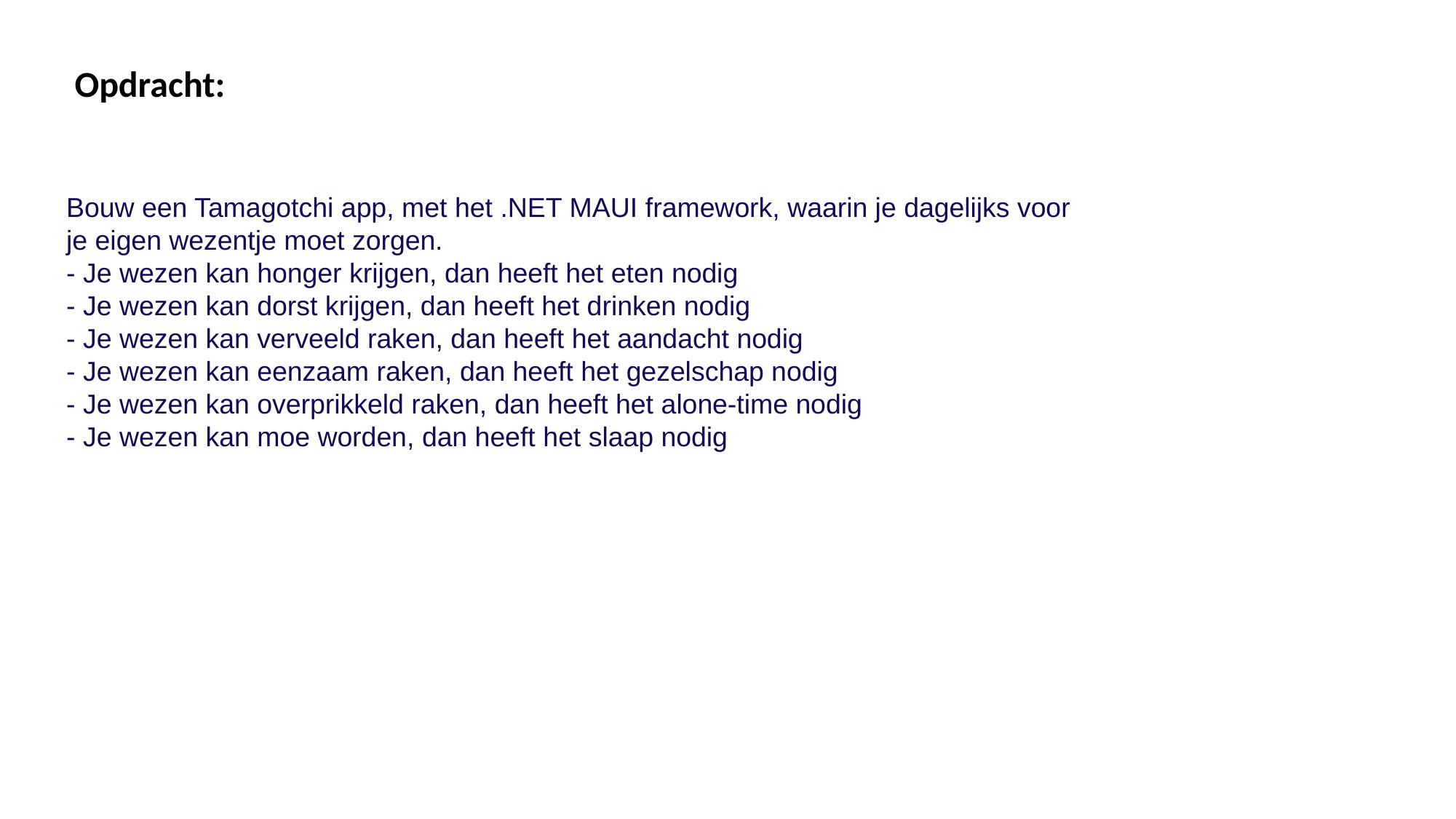

Opdracht:
Bouw een Tamagotchi app, met het .NET MAUI framework, waarin je dagelijks voor je eigen wezentje moet zorgen.
- Je wezen kan honger krijgen, dan heeft het eten nodig
- Je wezen kan dorst krijgen, dan heeft het drinken nodig
- Je wezen kan verveeld raken, dan heeft het aandacht nodig
- Je wezen kan eenzaam raken, dan heeft het gezelschap nodig
- Je wezen kan overprikkeld raken, dan heeft het alone-time nodig
- Je wezen kan moe worden, dan heeft het slaap nodig